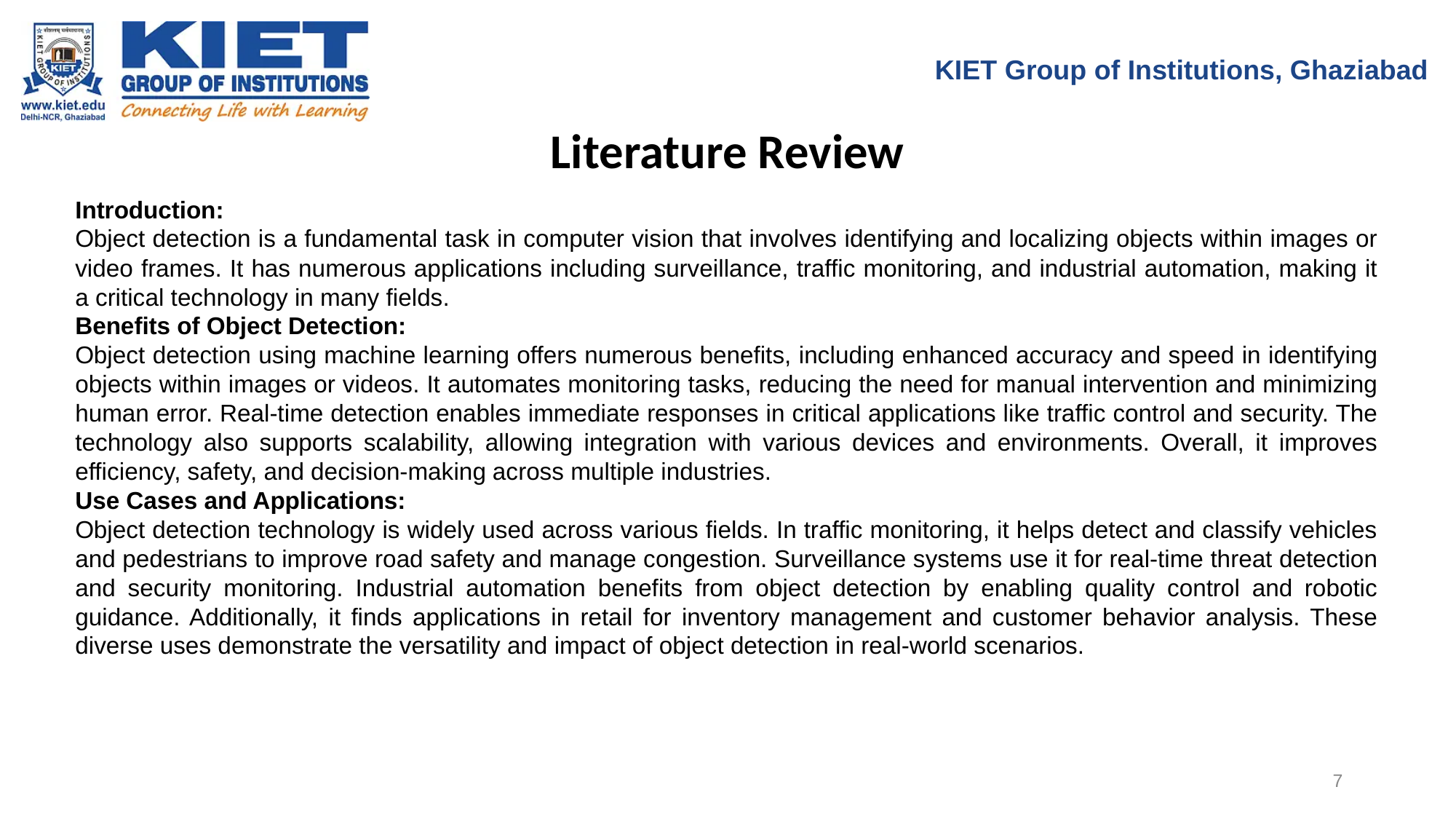

KIET Group of Institutions, Ghaziabad
Literature Review
Introduction:
Object detection is a fundamental task in computer vision that involves identifying and localizing objects within images or video frames. It has numerous applications including surveillance, traffic monitoring, and industrial automation, making it a critical technology in many fields.
Benefits of Object Detection:
Object detection using machine learning offers numerous benefits, including enhanced accuracy and speed in identifying objects within images or videos. It automates monitoring tasks, reducing the need for manual intervention and minimizing human error. Real-time detection enables immediate responses in critical applications like traffic control and security. The technology also supports scalability, allowing integration with various devices and environments. Overall, it improves efficiency, safety, and decision-making across multiple industries.
Use Cases and Applications:
Object detection technology is widely used across various fields. In traffic monitoring, it helps detect and classify vehicles and pedestrians to improve road safety and manage congestion. Surveillance systems use it for real-time threat detection and security monitoring. Industrial automation benefits from object detection by enabling quality control and robotic guidance. Additionally, it finds applications in retail for inventory management and customer behavior analysis. These diverse uses demonstrate the versatility and impact of object detection in real-world scenarios.

7